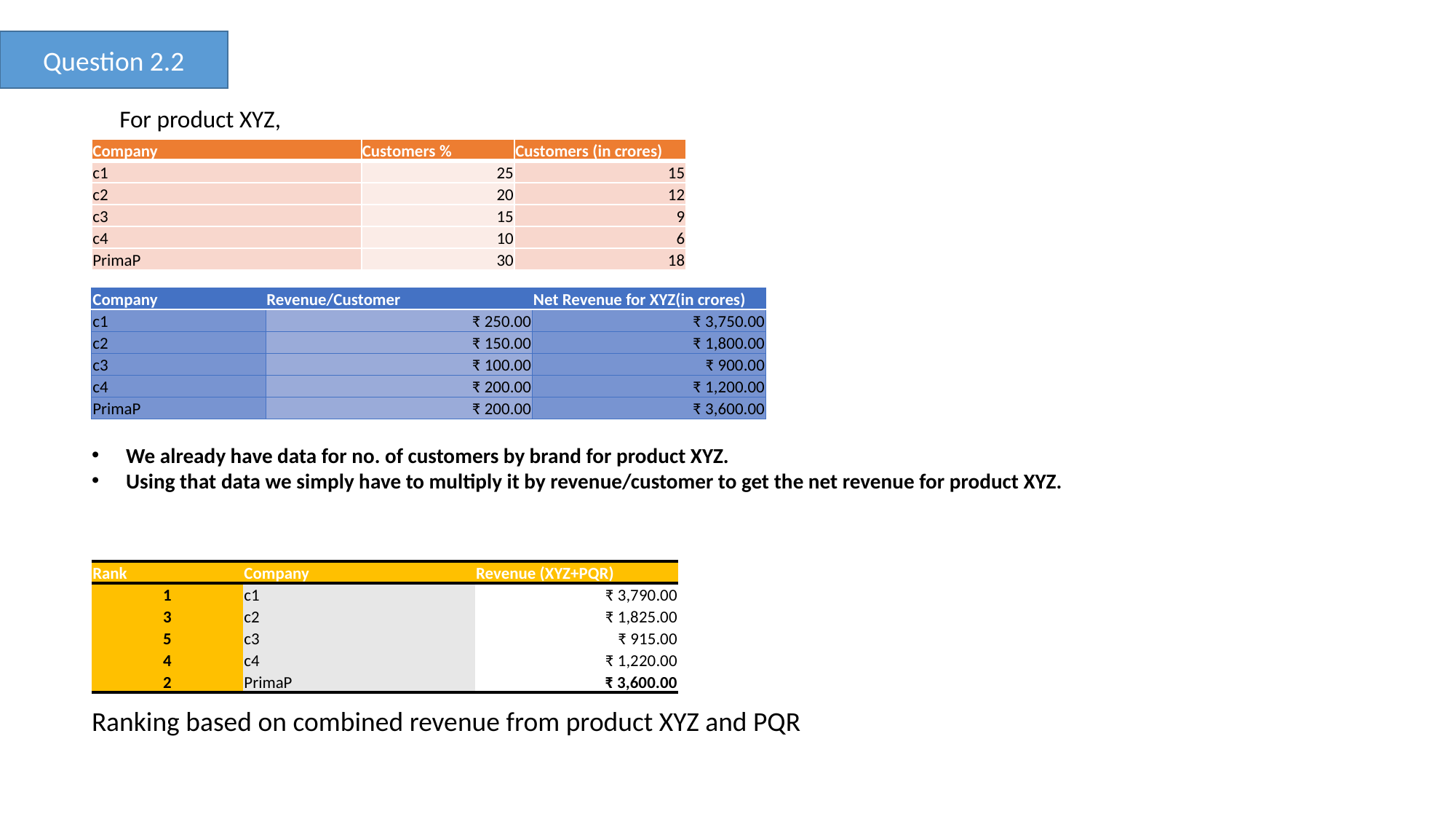

Question 2.2
For product XYZ,
| Company | Customers % | Customers (in crores) |
| --- | --- | --- |
| c1 | 25 | 15 |
| c2 | 20 | 12 |
| c3 | 15 | 9 |
| c4 | 10 | 6 |
| PrimaP | 30 | 18 |
| Company | Revenue/Customer | Net Revenue for XYZ(in crores) |
| --- | --- | --- |
| c1 | ₹ 250.00 | ₹ 3,750.00 |
| c2 | ₹ 150.00 | ₹ 1,800.00 |
| c3 | ₹ 100.00 | ₹ 900.00 |
| c4 | ₹ 200.00 | ₹ 1,200.00 |
| PrimaP | ₹ 200.00 | ₹ 3,600.00 |
We already have data for no. of customers by brand for product XYZ.
Using that data we simply have to multiply it by revenue/customer to get the net revenue for product XYZ.
| Rank | Company | Revenue (XYZ+PQR) |
| --- | --- | --- |
| 1 | c1 | ₹ 3,790.00 |
| 3 | c2 | ₹ 1,825.00 |
| 5 | c3 | ₹ 915.00 |
| 4 | c4 | ₹ 1,220.00 |
| 2 | PrimaP | ₹ 3,600.00 |
Ranking based on combined revenue from product XYZ and PQR